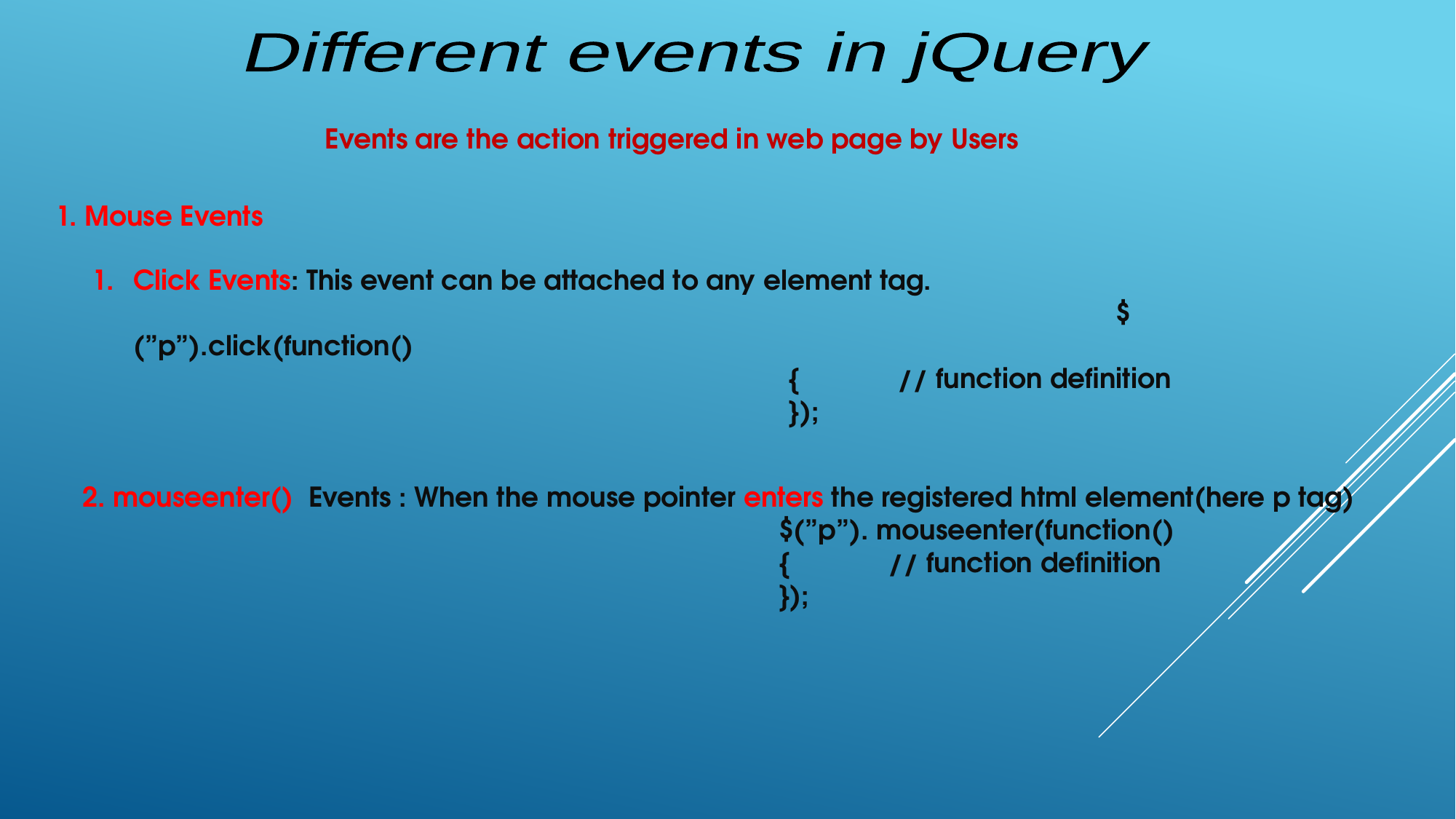

Different events in jQuery
  Events are the action triggered in web page by Users
1. Mouse Events
Click Events: This event can be attached to any element tag. 											$(”p”).click(function()
							{	// function definition
							});
2. mouseenter()  Events : When the mouse pointer enters the registered html element(here p tag)
							$(”p”). mouseenter(function()
							{	// function definition
							});